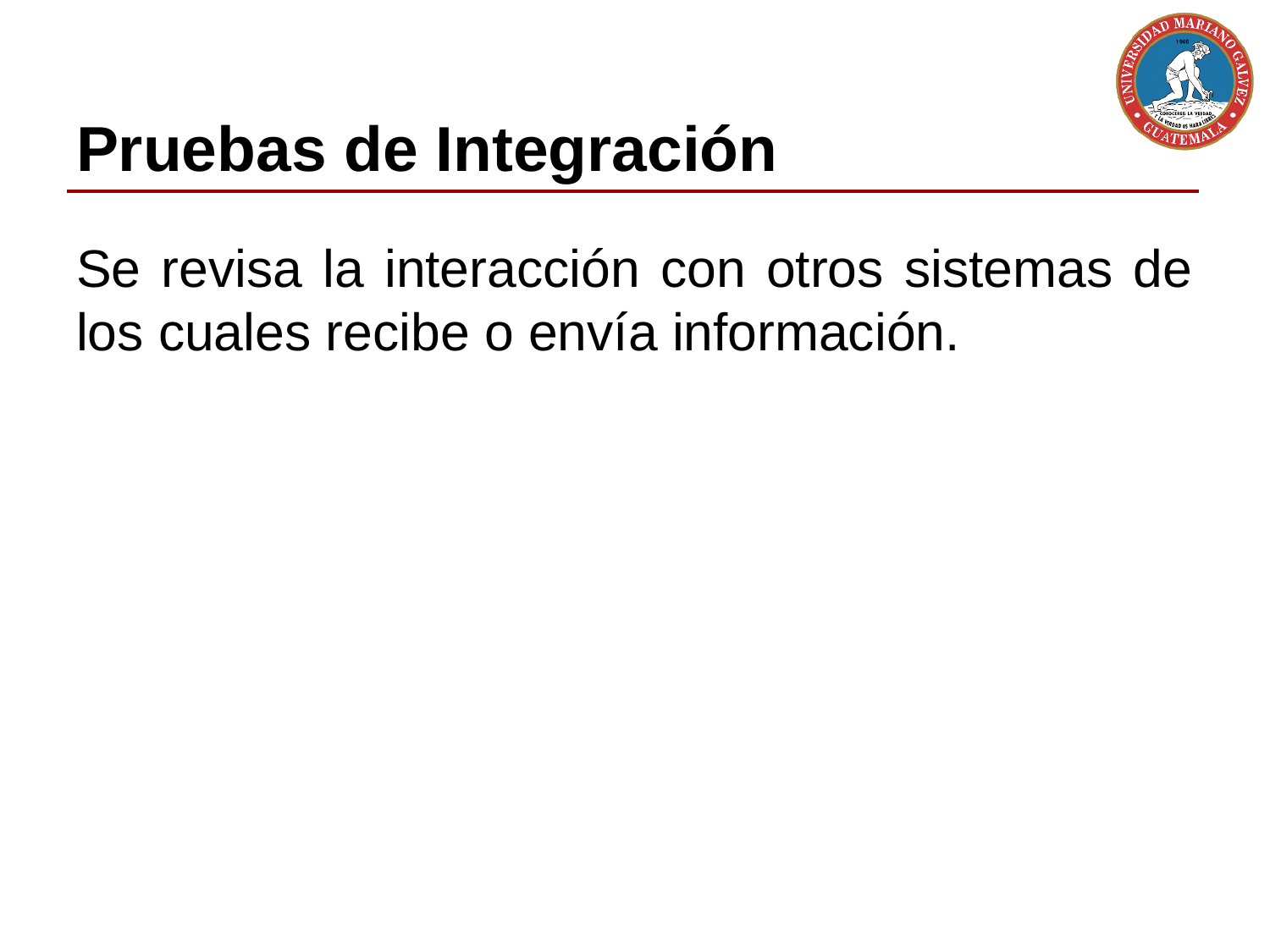

# Pruebas de Integración
Se revisa la interacción con otros sistemas de los cuales recibe o envía información.